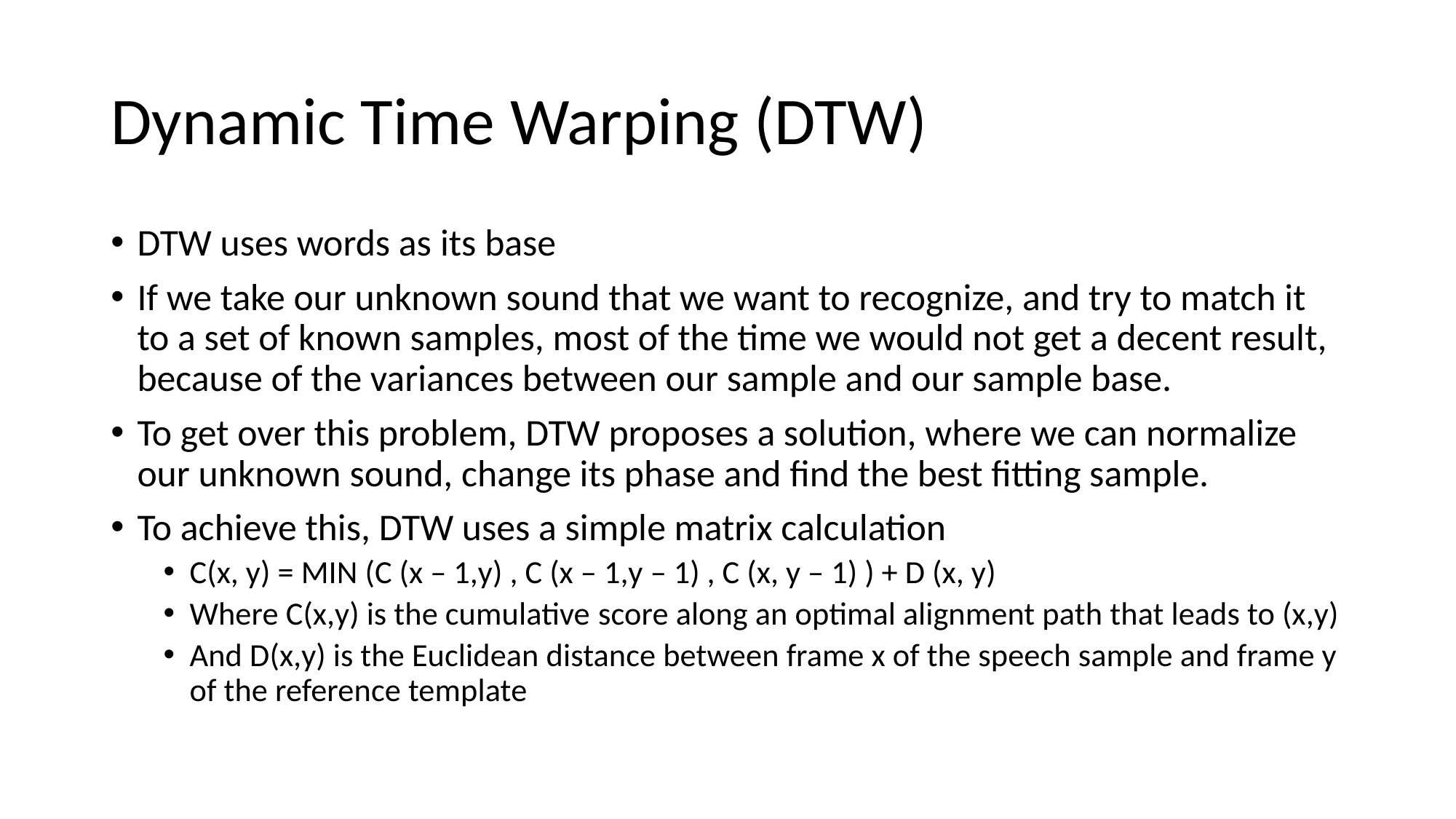

# Dynamic Time Warping (DTW)
DTW uses words as its base
If we take our unknown sound that we want to recognize, and try to match it to a set of known samples, most of the time we would not get a decent result, because of the variances between our sample and our sample base.
To get over this problem, DTW proposes a solution, where we can normalize our unknown sound, change its phase and find the best fitting sample.
To achieve this, DTW uses a simple matrix calculation
C(x, y) = MIN (C (x – 1,y) , C (x – 1,y – 1) , C (x, y – 1) ) + D (x, y)
Where C(x,y) is the cumulative score along an optimal alignment path that leads to (x,y)
And D(x,y) is the Euclidean distance between frame x of the speech sample and frame y of the reference template